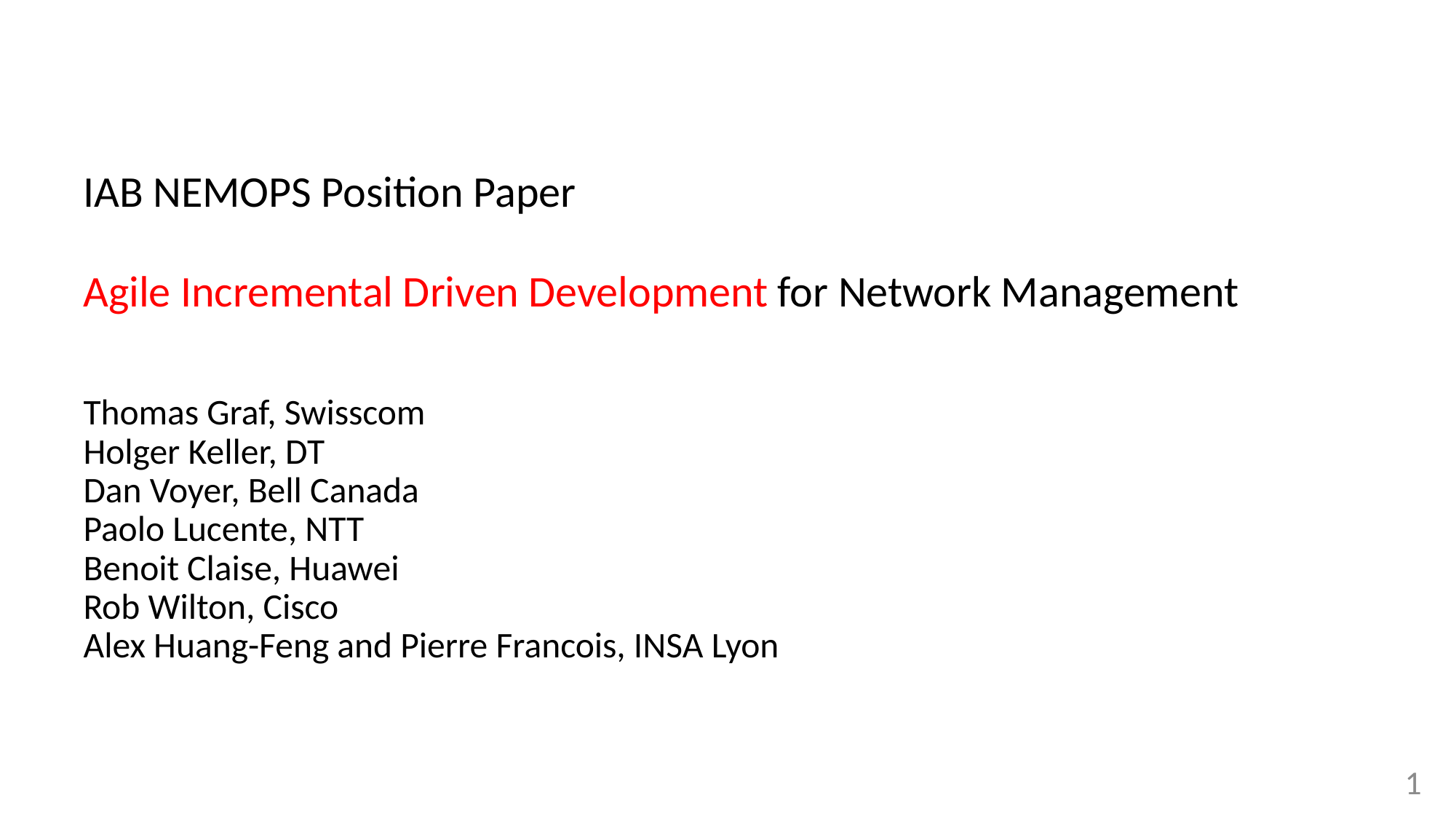

IAB NEMOPS Position Paper
Agile Incremental Driven Development for Network Management

Thomas Graf, Swisscom
Holger Keller, DT
Dan Voyer, Bell Canada
Paolo Lucente, NTT
Benoit Claise, Huawei
Rob Wilton, Cisco
Alex Huang-Feng and Pierre Francois, INSA Lyon
1